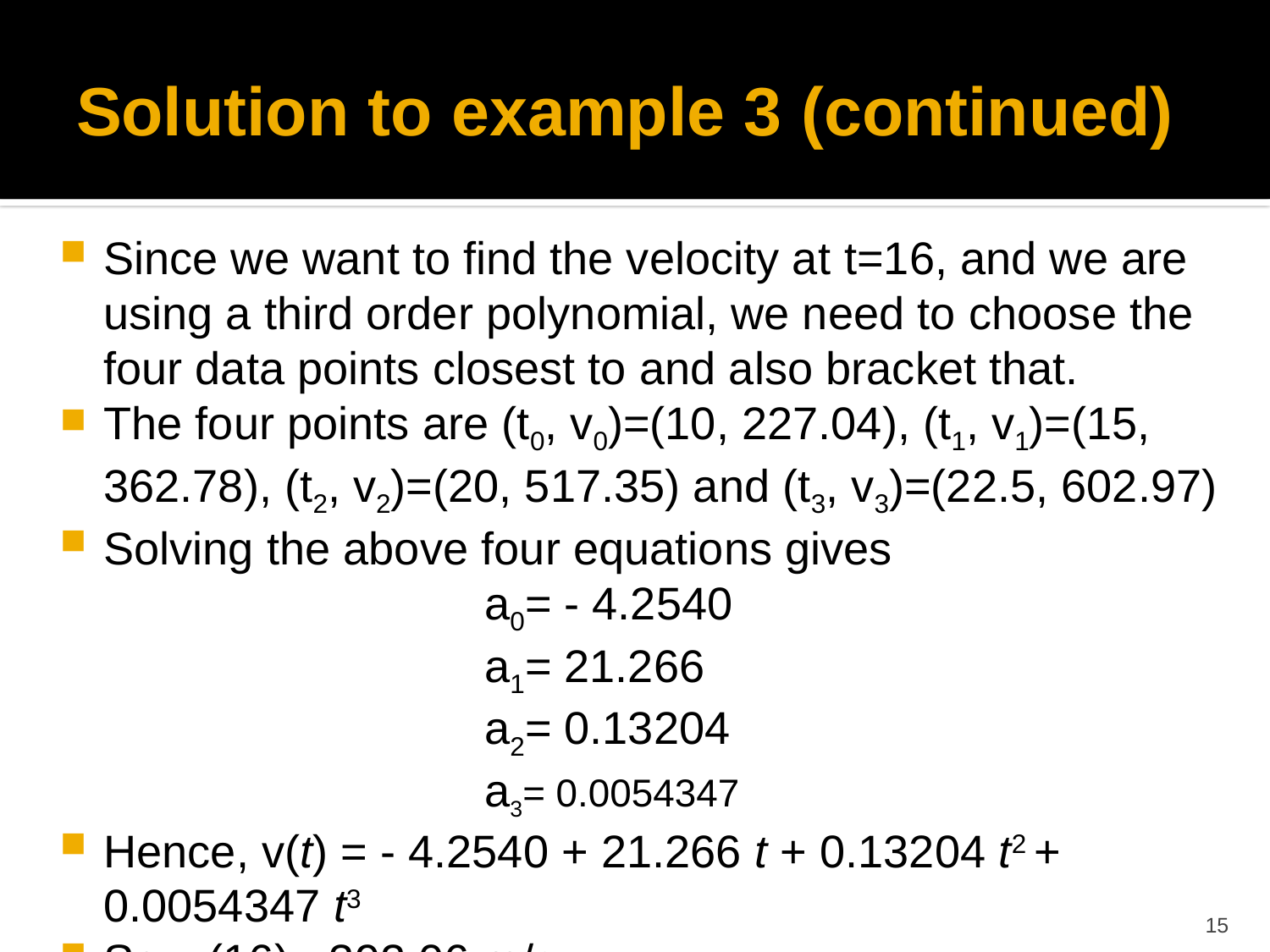

# Solution to example 3 (continued)
Since we want to find the velocity at t=16, and we are using a third order polynomial, we need to choose the four data points closest to and also bracket that.
The four points are (t0, v0)=(10, 227.04), (t1, v1)=(15, 362.78), (t2, v2)=(20, 517.35) and (t3, v3)=(22.5, 602.97)
Solving the above four equations gives
		 		a0= - 4.2540
		 		a1= 21.266
	 			a2= 0.13204
				a3= 0.0054347
Hence, v(t) = - 4.2540 + 21.266 t + 0.13204 t2 + 0.0054347 t3
So, v(16)= 392.06 m/s
15